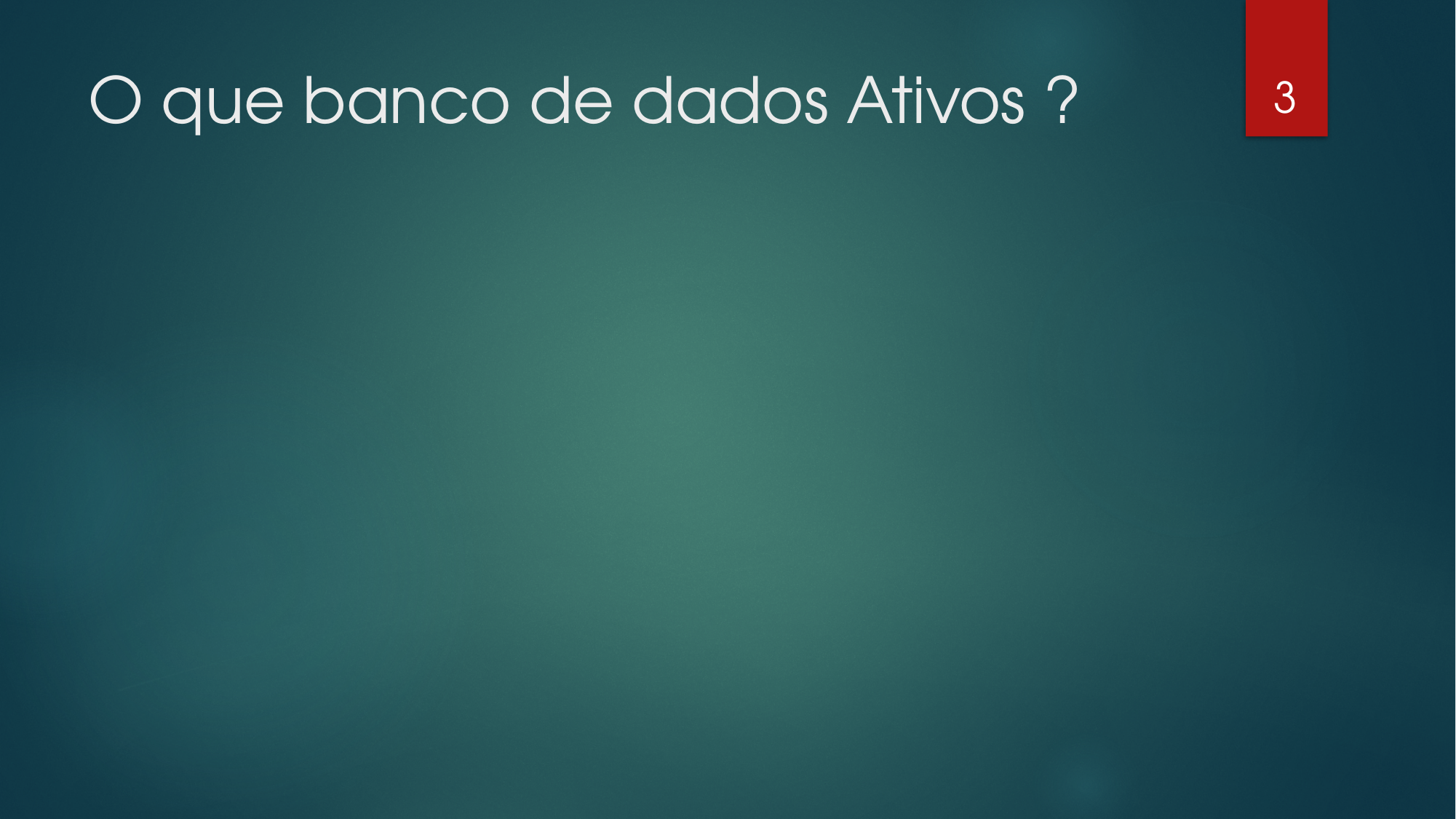

3
# O que banco de dados Ativos ?